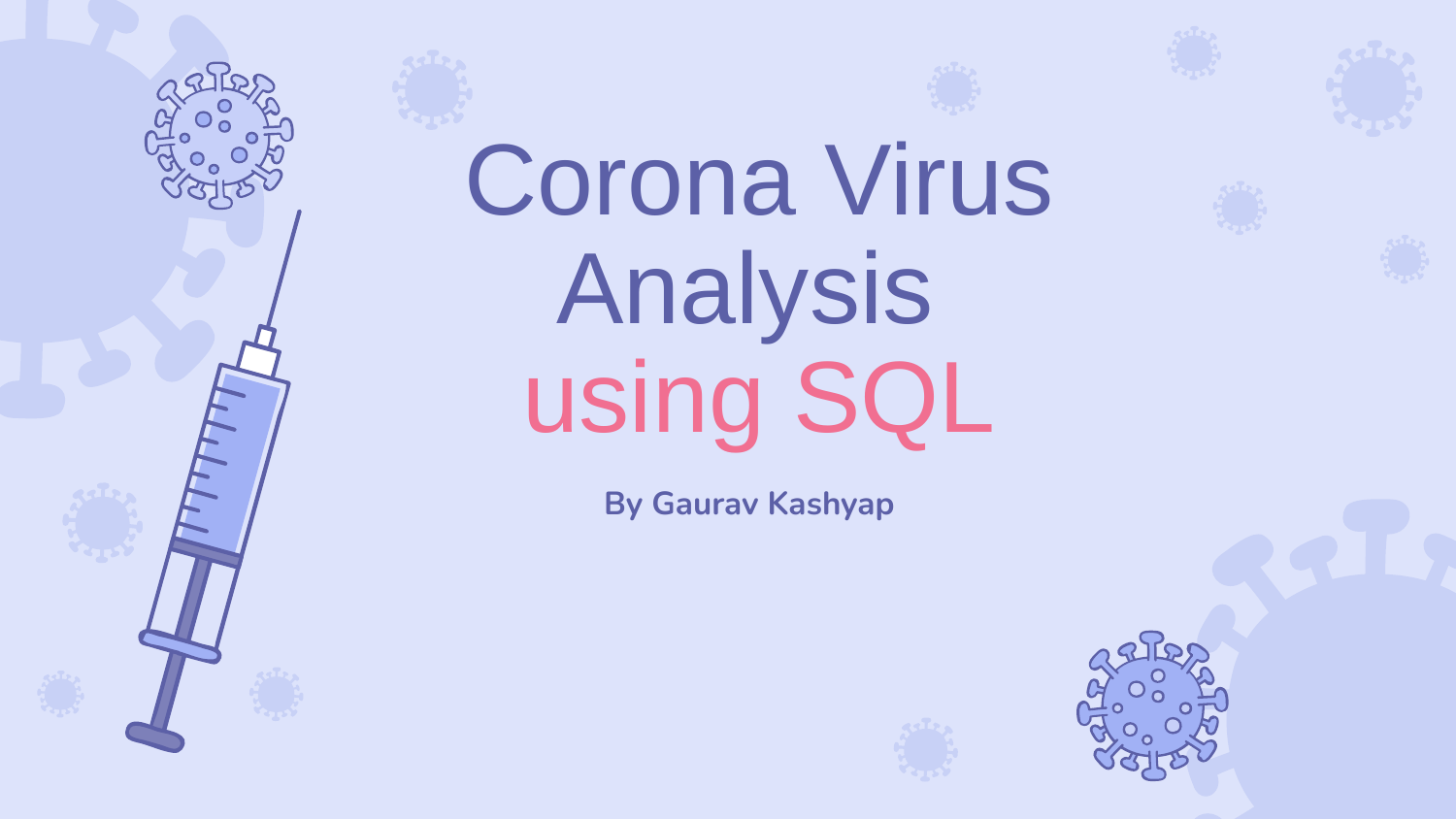

# Corona Virus Analysis using SQL

By Gaurav Kashyap